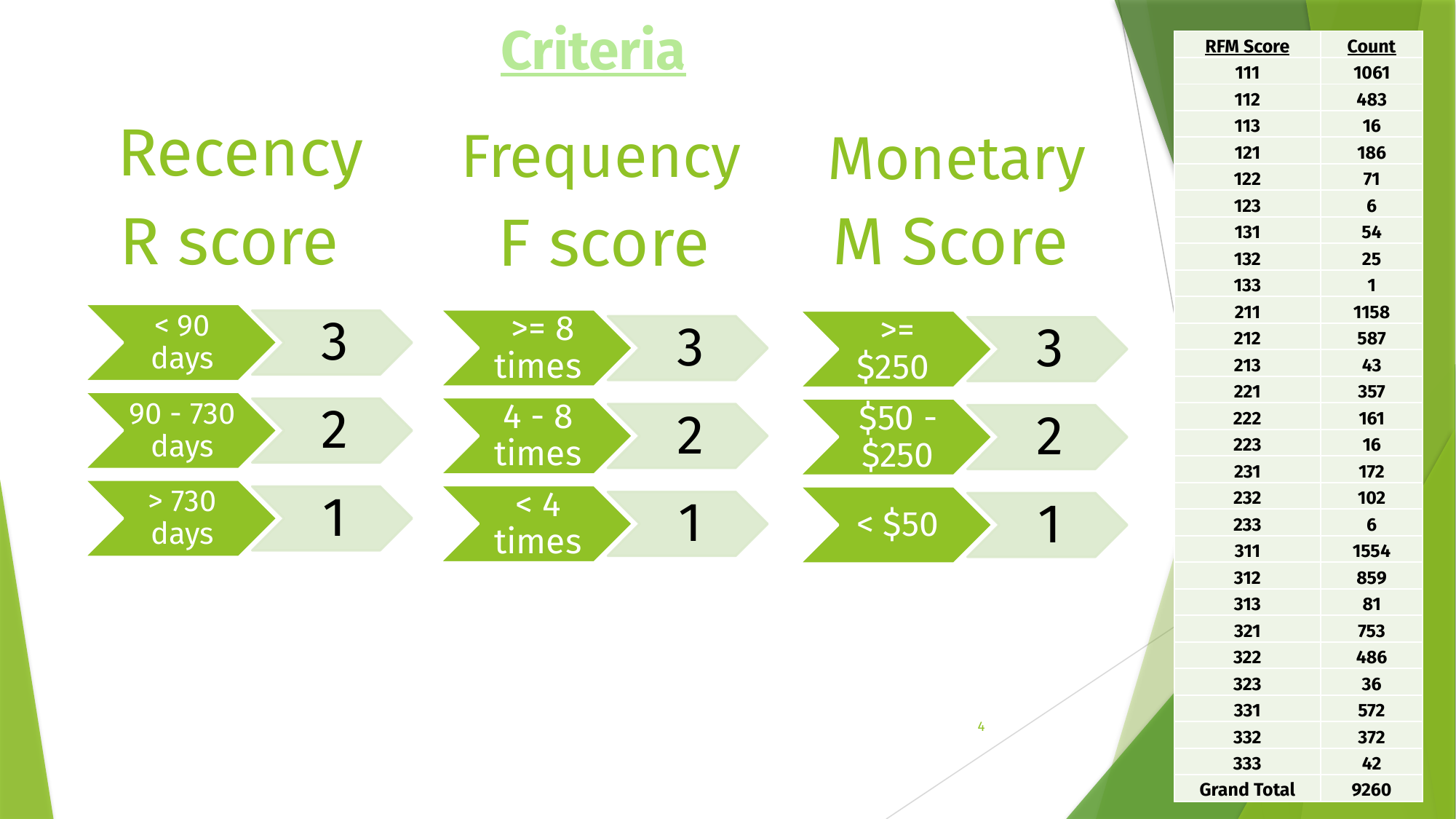

Criteria
| RFM Score | Count |
| --- | --- |
| 111 | 1061 |
| 112 | 483 |
| 113 | 16 |
| 121 | 186 |
| 122 | 71 |
| 123 | 6 |
| 131 | 54 |
| 132 | 25 |
| 133 | 1 |
| 211 | 1158 |
| 212 | 587 |
| 213 | 43 |
| 221 | 357 |
| 222 | 161 |
| 223 | 16 |
| 231 | 172 |
| 232 | 102 |
| 233 | 6 |
| 311 | 1554 |
| 312 | 859 |
| 313 | 81 |
| 321 | 753 |
| 322 | 486 |
| 323 | 36 |
| 331 | 572 |
| 332 | 372 |
| 333 | 42 |
| Grand Total | 9260 |
Recency
Frequency
Monetary
R score
M Score
F score
< 90 days
3
90 - 730 days
2
> 730 days
1
 >= 8 times
3
4 - 8 times
2
< 4 times
1
>= $250
3
$50 -$250
2
< $50
1
4